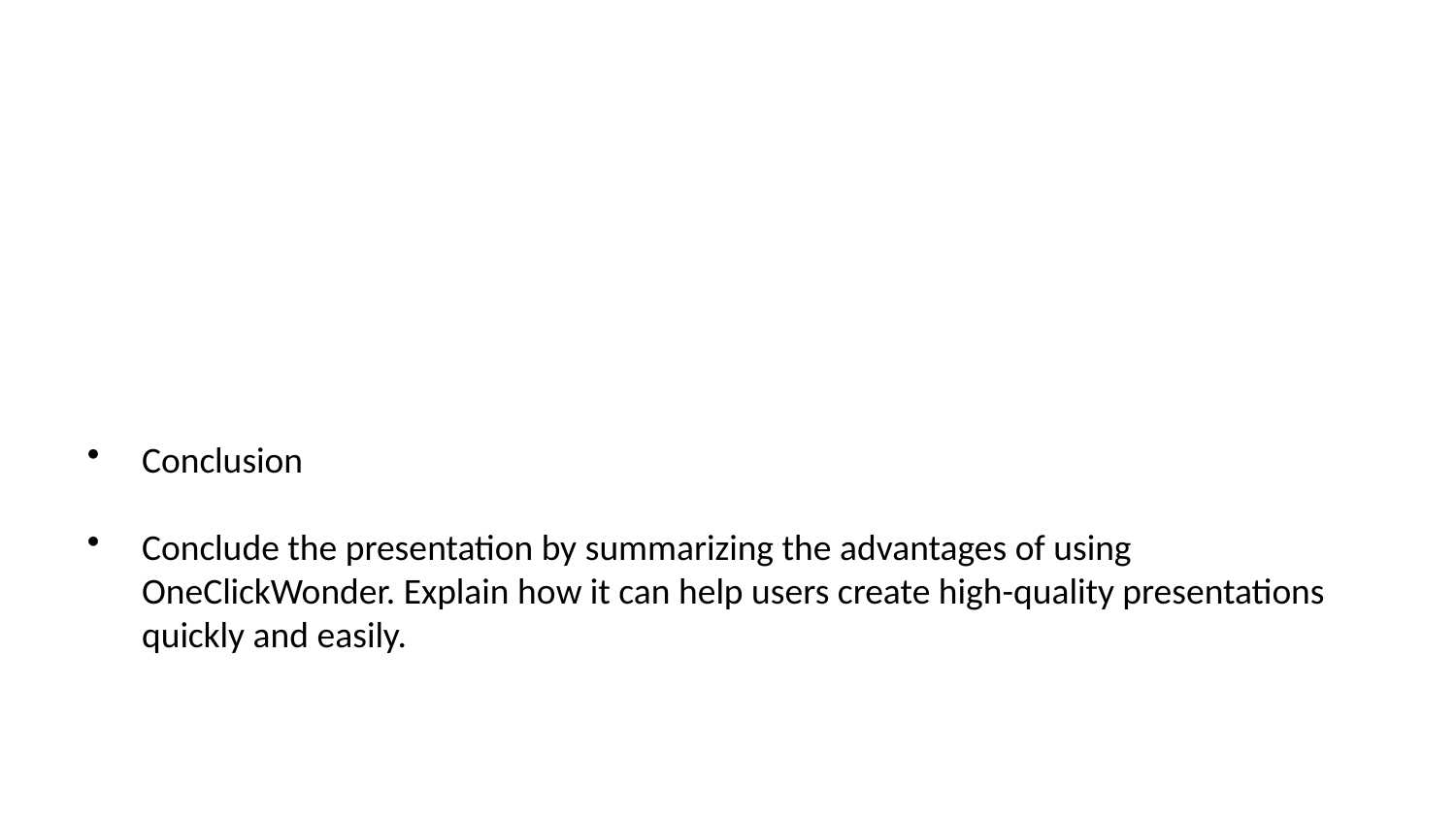

Conclusion

Conclude the presentation by summarizing the advantages of using OneClickWonder. Explain how it can help users create high-quality presentations quickly and easily.